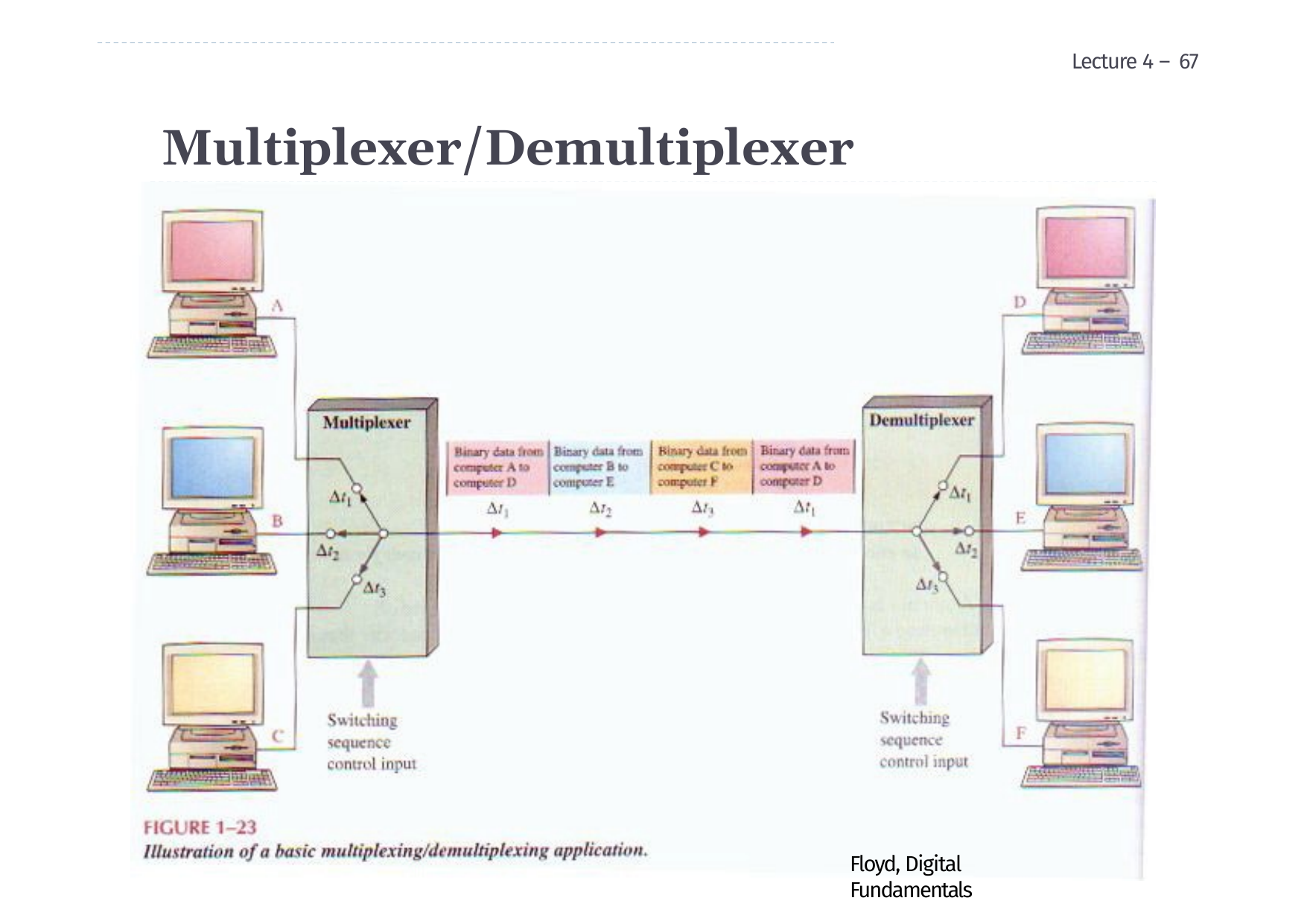

Lecture 4 – 67
# Multiplexer/Demultiplexer

Floyd, Digital Fundamentals